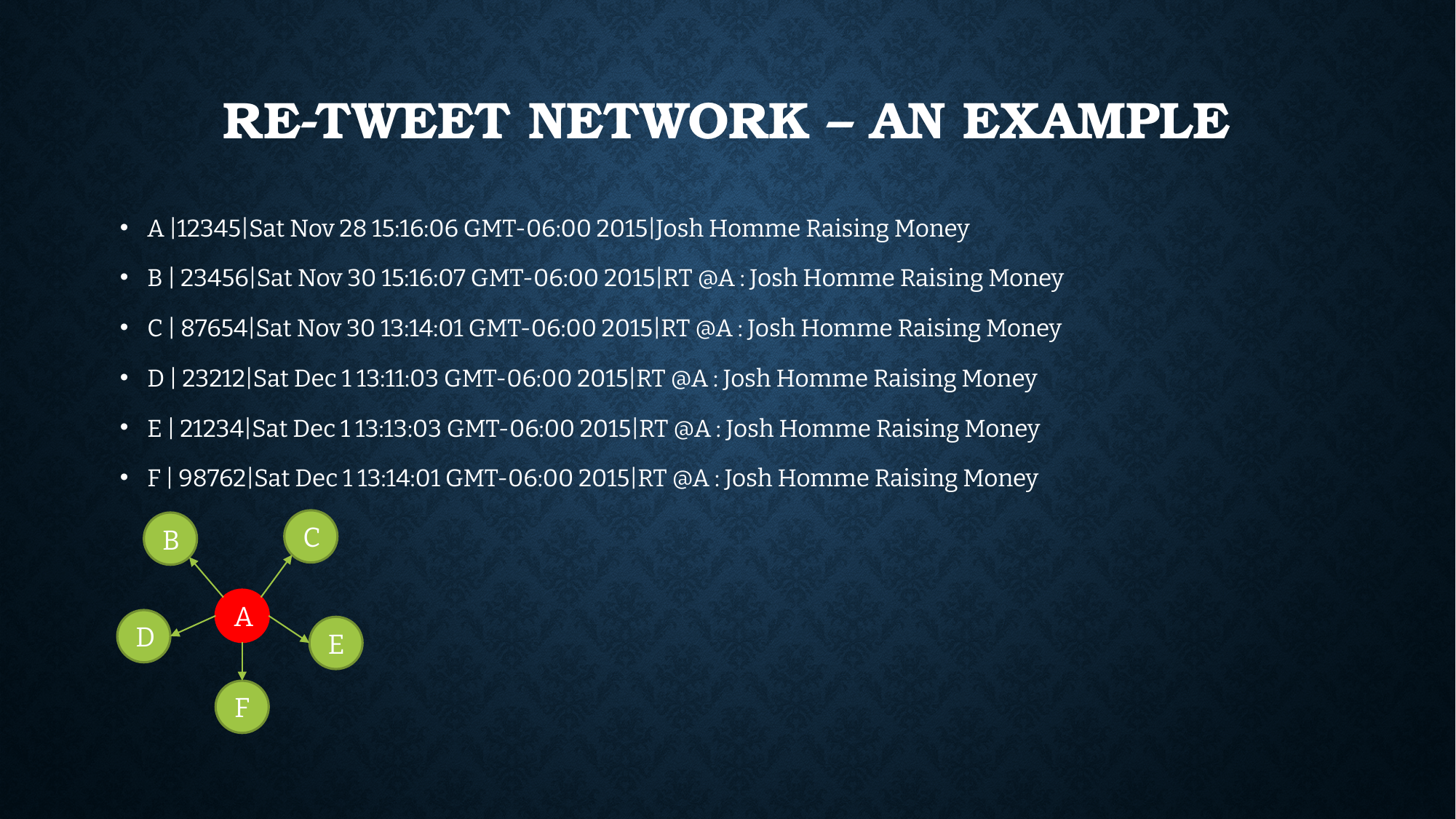

# RE-tWEET NETWORK – An Example
A |12345|Sat Nov 28 15:16:06 GMT-06:00 2015|Josh Homme Raising Money
B | 23456|Sat Nov 30 15:16:07 GMT-06:00 2015|RT @A : Josh Homme Raising Money
C | 87654|Sat Nov 30 13:14:01 GMT-06:00 2015|RT @A : Josh Homme Raising Money
D | 23212|Sat Dec 1 13:11:03 GMT-06:00 2015|RT @A : Josh Homme Raising Money
E | 21234|Sat Dec 1 13:13:03 GMT-06:00 2015|RT @A : Josh Homme Raising Money
F | 98762|Sat Dec 1 13:14:01 GMT-06:00 2015|RT @A : Josh Homme Raising Money

C
B
A
D
E
F